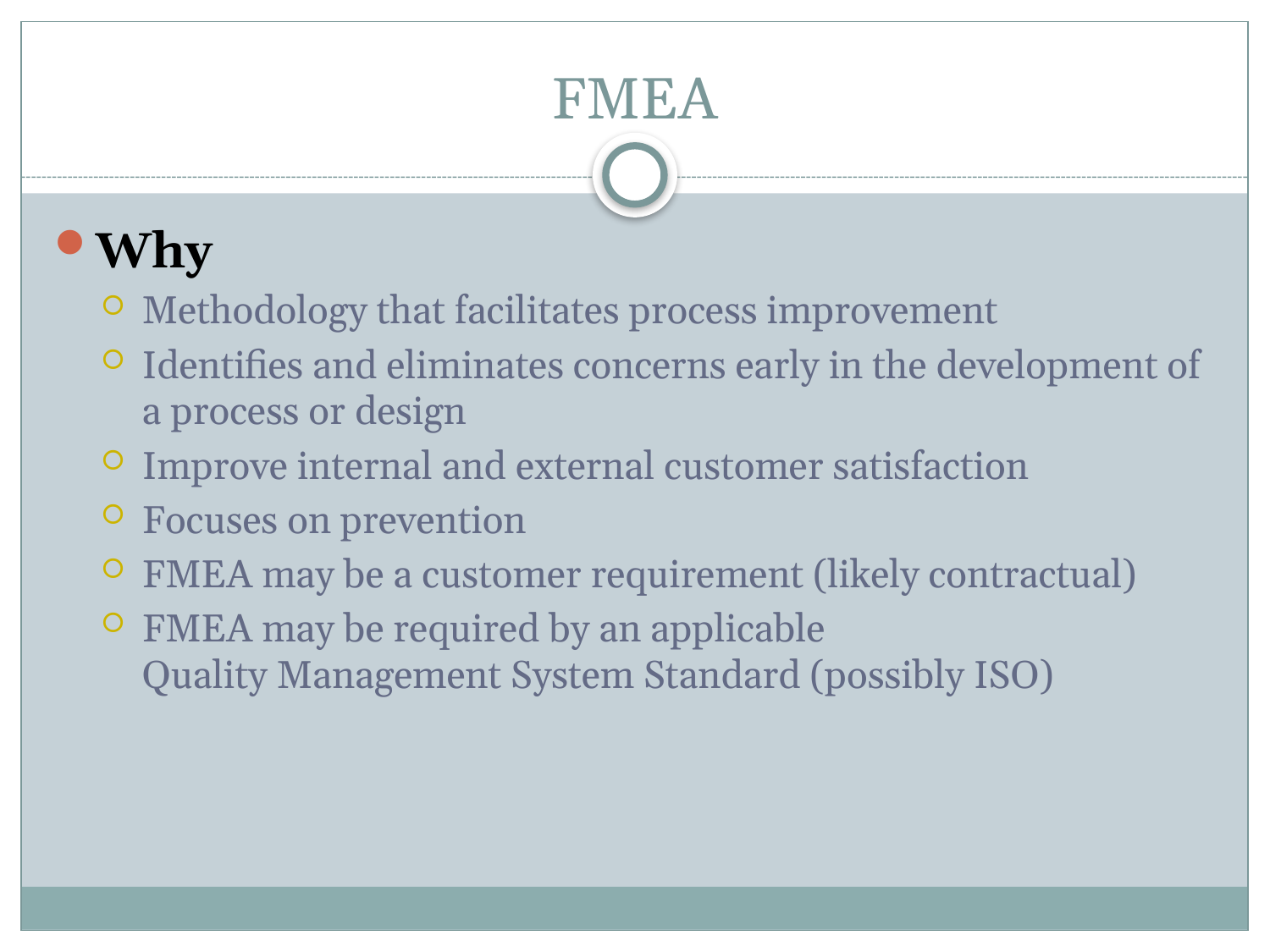

# FMEA
Why
Methodology that facilitates process improvement
Identifies and eliminates concerns early in the development of a process or design
Improve internal and external customer satisfaction
Focuses on prevention
FMEA may be a customer requirement (likely contractual)
FMEA may be required by an applicable
Quality Management System Standard (possibly ISO)